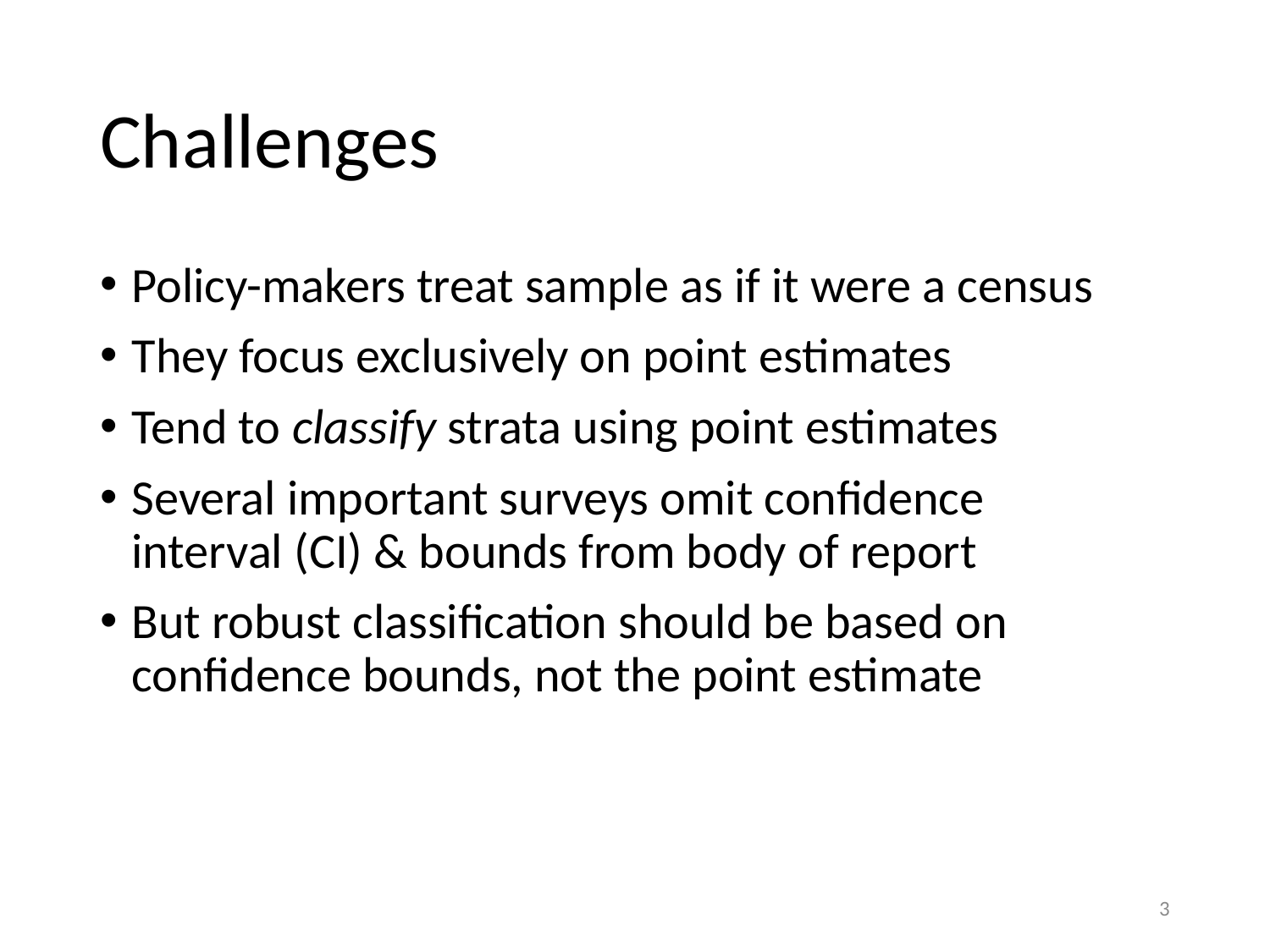

# Challenges
Policy-makers treat sample as if it were a census
They focus exclusively on point estimates
Tend to classify strata using point estimates
Several important surveys omit confidence interval (CI) & bounds from body of report
But robust classification should be based on confidence bounds, not the point estimate

3